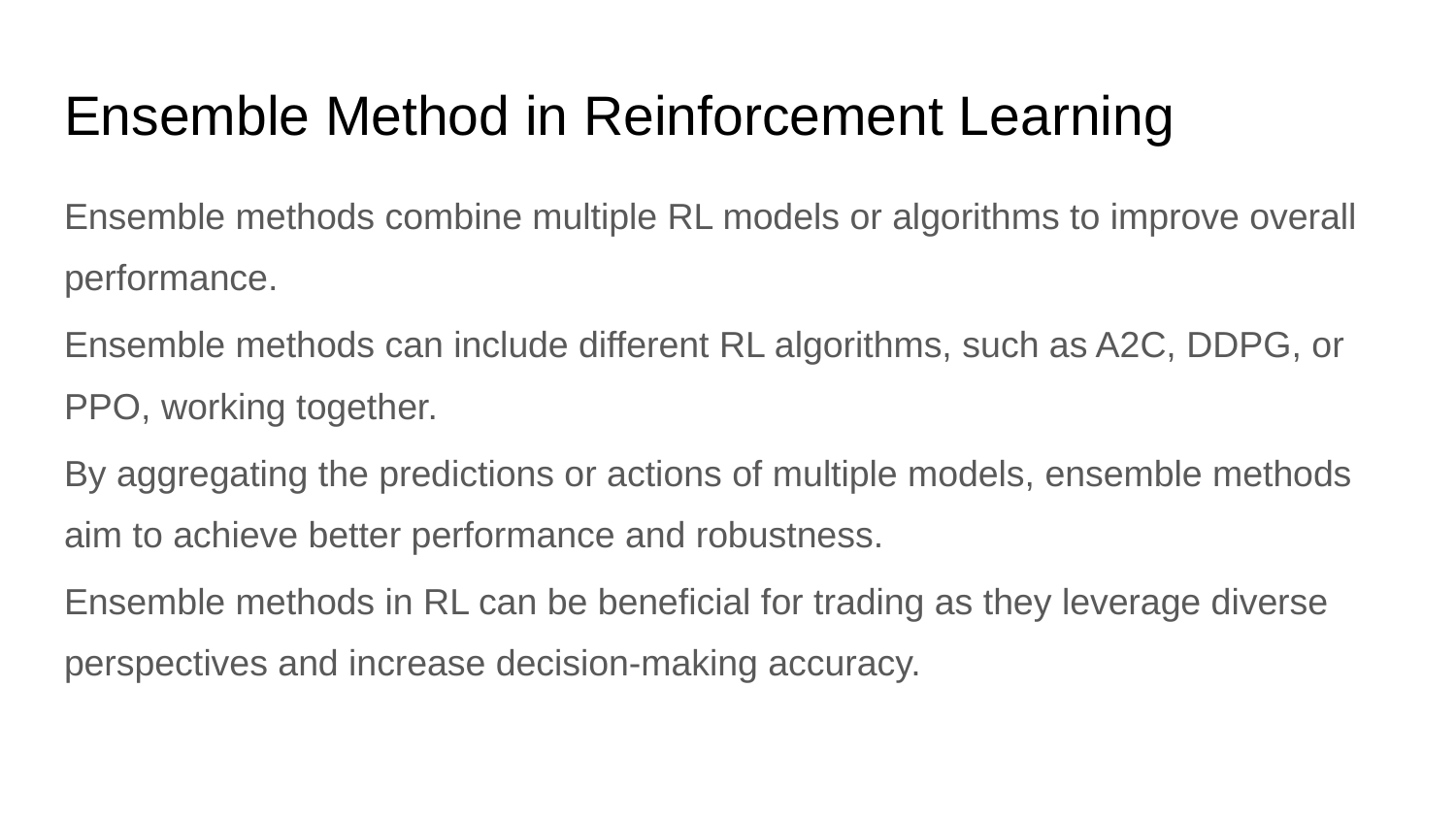

# Ensemble Method in Reinforcement Learning
Ensemble methods combine multiple RL models or algorithms to improve overall performance.
Ensemble methods can include different RL algorithms, such as A2C, DDPG, or PPO, working together.
By aggregating the predictions or actions of multiple models, ensemble methods aim to achieve better performance and robustness.
Ensemble methods in RL can be beneficial for trading as they leverage diverse perspectives and increase decision-making accuracy.